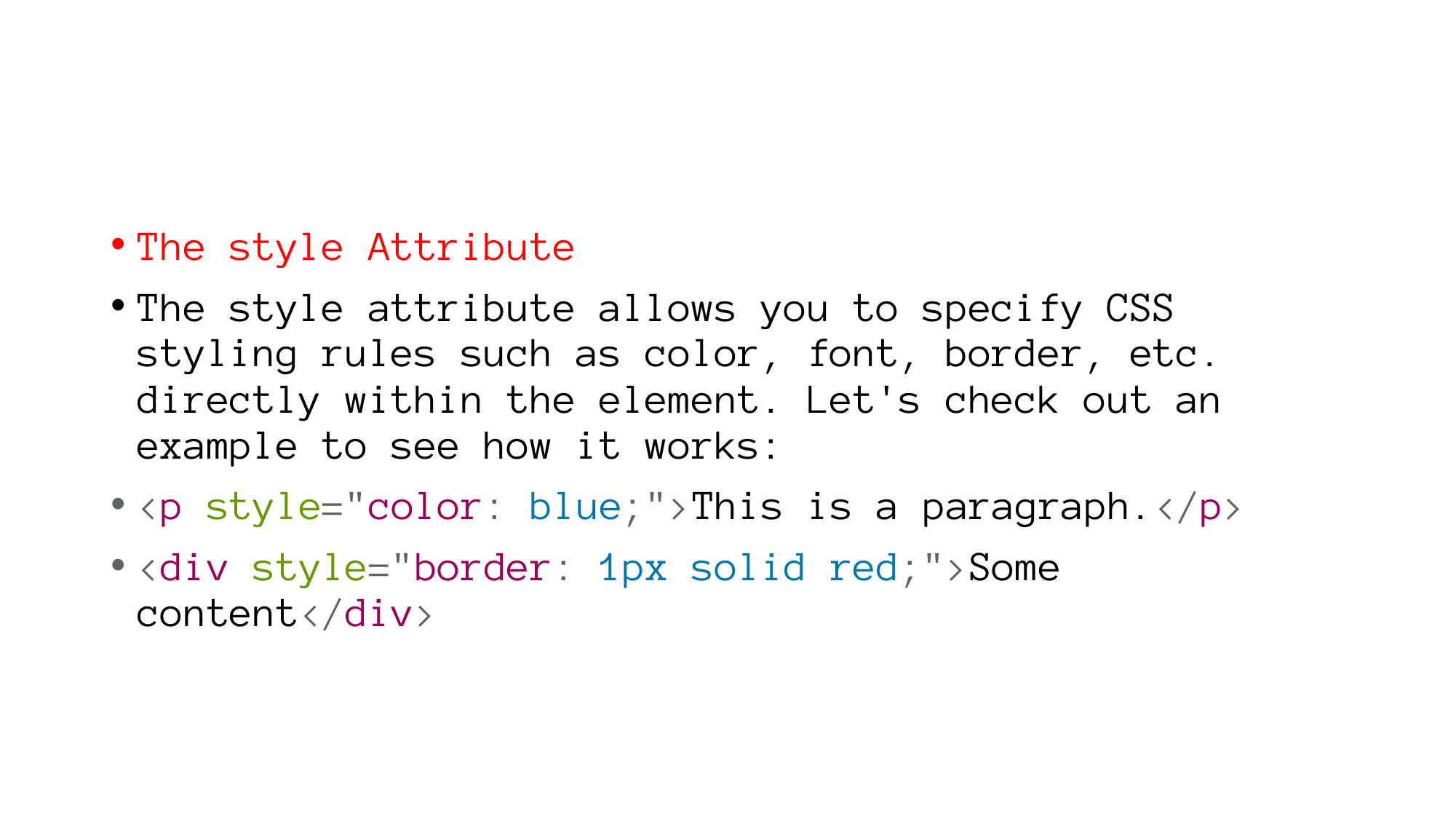

The style Attribute
The style attribute allows you to specify CSS styling rules such as color, font, border, etc. directly within the element. Let's check out an example to see how it works:
<p style="color: blue;">This is a paragraph.</p>
<div style="border: 1px solid red;">Some content</div>